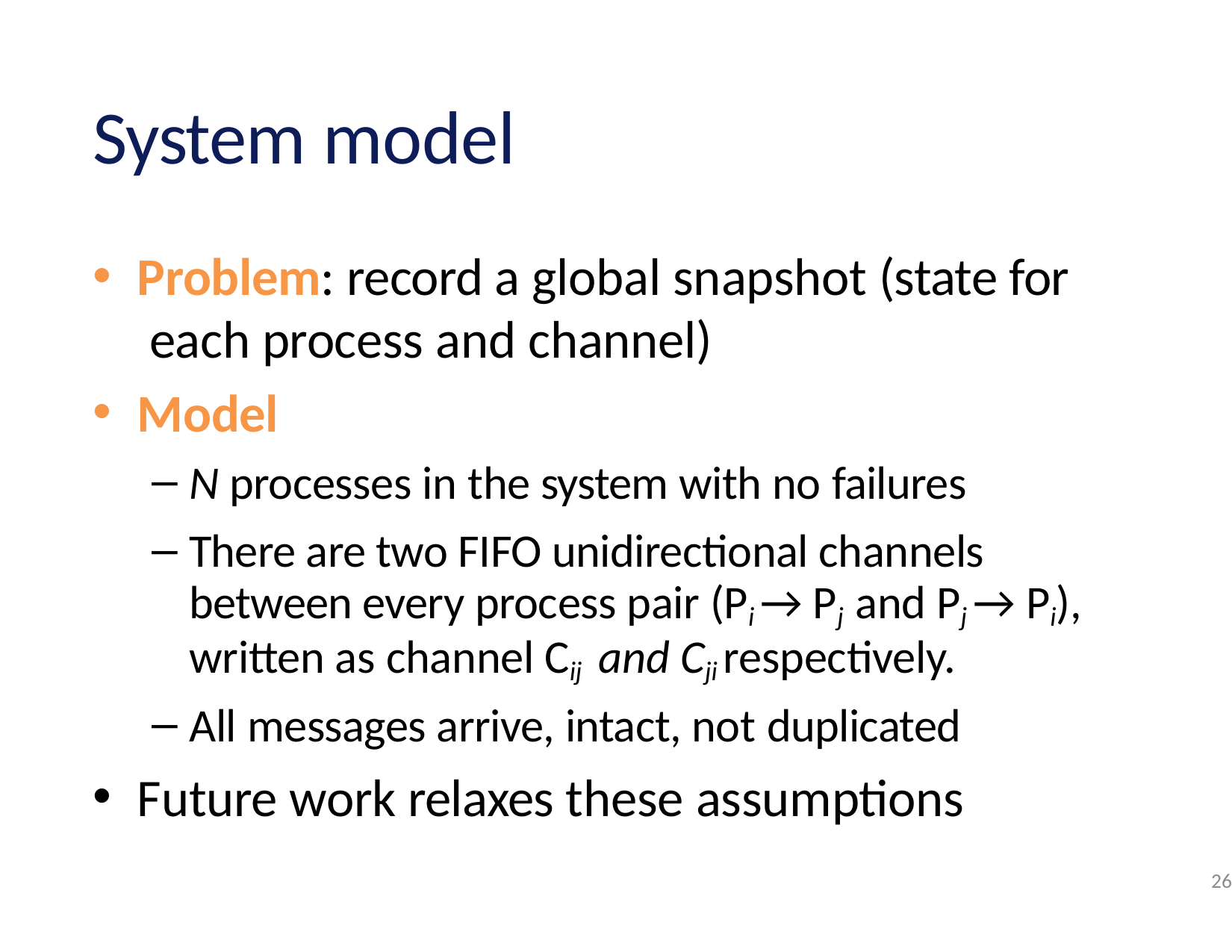

# System model
Problem: record a global snapshot (state for  each process and channel)
Model
N processes in the system with no failures
There are two FIFO unidirectional channels  between every process pair (Pi → Pj  and Pj → Pi), written as channel Cij  and Cji respectively.
All messages arrive, intact, not duplicated
Future work relaxes these assumptions
26